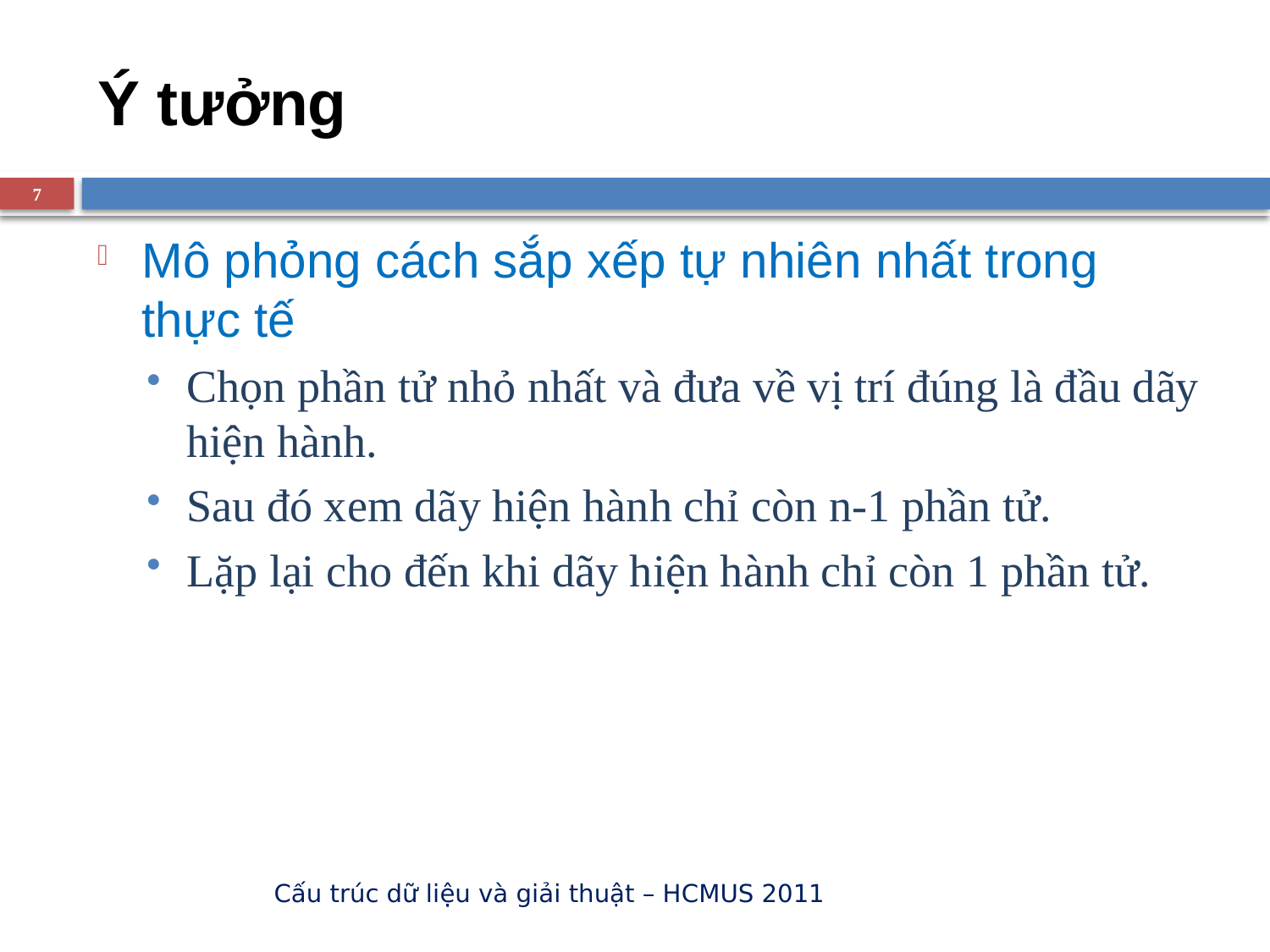

# Ý tưởng
7
Mô phỏng cách sắp xếp tự nhiên nhất trong thực tế
Chọn phần tử nhỏ nhất và đưa về vị trí đúng là đầu dãy hiện hành.
Sau đó xem dãy hiện hành chỉ còn n-1 phần tử.
Lặp lại cho đến khi dãy hiện hành chỉ còn 1 phần tử.
Cấu trúc dữ liệu và giải thuật – HCMUS 2011